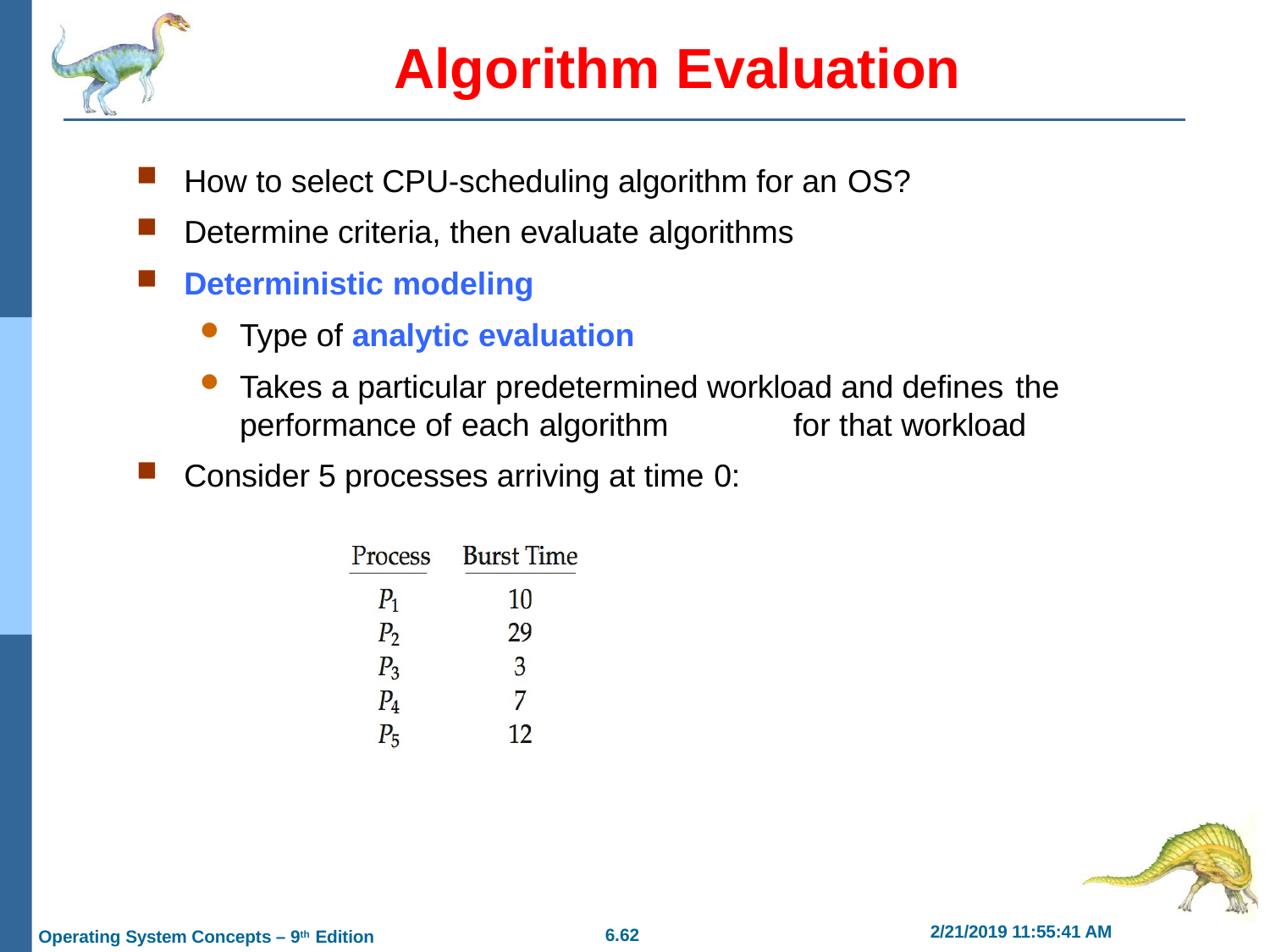

# Algorithm Evaluation
How to select CPU-scheduling algorithm for an OS?
Determine criteria, then evaluate algorithms
Deterministic modeling
Type of analytic evaluation
Takes a particular predetermined workload and defines the
performance of each algorithm	for that workload
Consider 5 processes arriving at time 0:

2/21/2019 11:55:41 AM
6.62
Operating System Concepts – 9th Edition